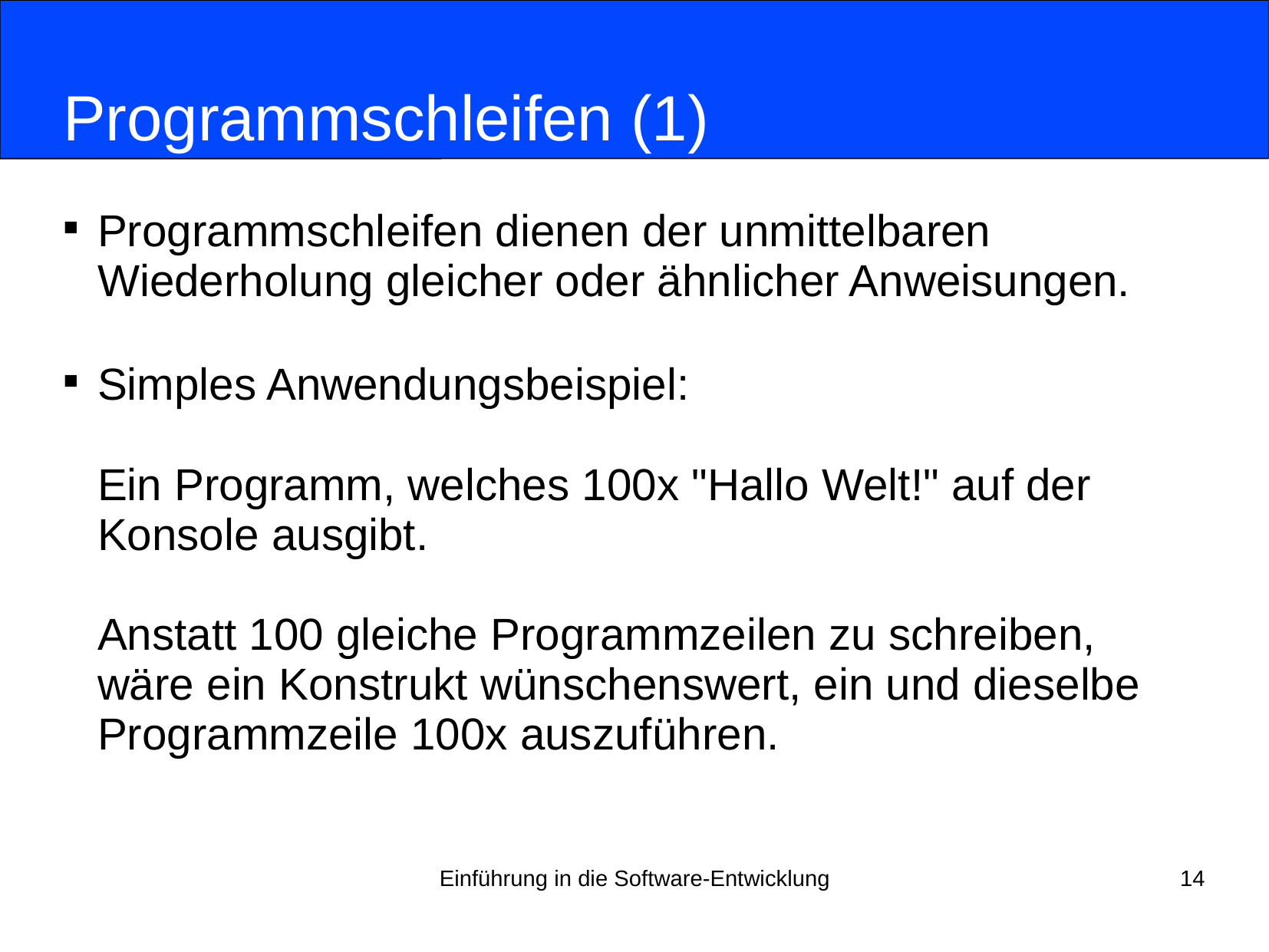

# Programmschleifen (1)
Programmschleifen dienen der unmittelbaren Wiederholung gleicher oder ähnlicher Anweisungen.
Simples Anwendungsbeispiel:
Ein Programm, welches 100x "Hallo Welt!" auf der Konsole ausgibt.
Anstatt 100 gleiche Programmzeilen zu schreiben, wäre ein Konstrukt wünschenswert, ein und dieselbe Programmzeile 100x auszuführen.

Einführung in die Software-Entwicklung
14